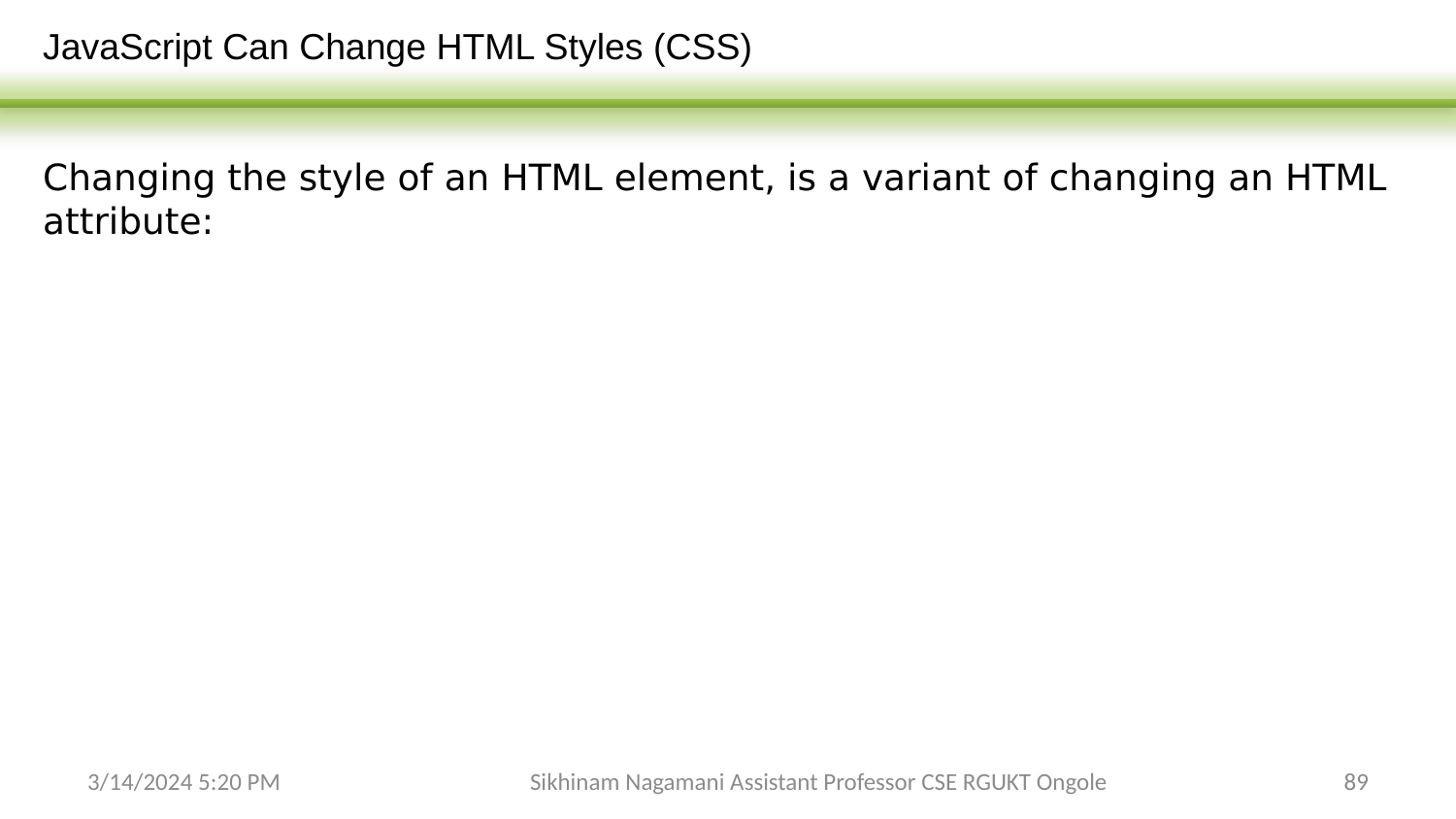

JavaScript Can Change HTML Styles (CSS)

Changing the style of an HTML element, is a variant of changing an HTML attribute:

3/14/2024 5:20 PM
Sikhinam Nagamani Assistant Professor CSE RGUKT Ongole
89